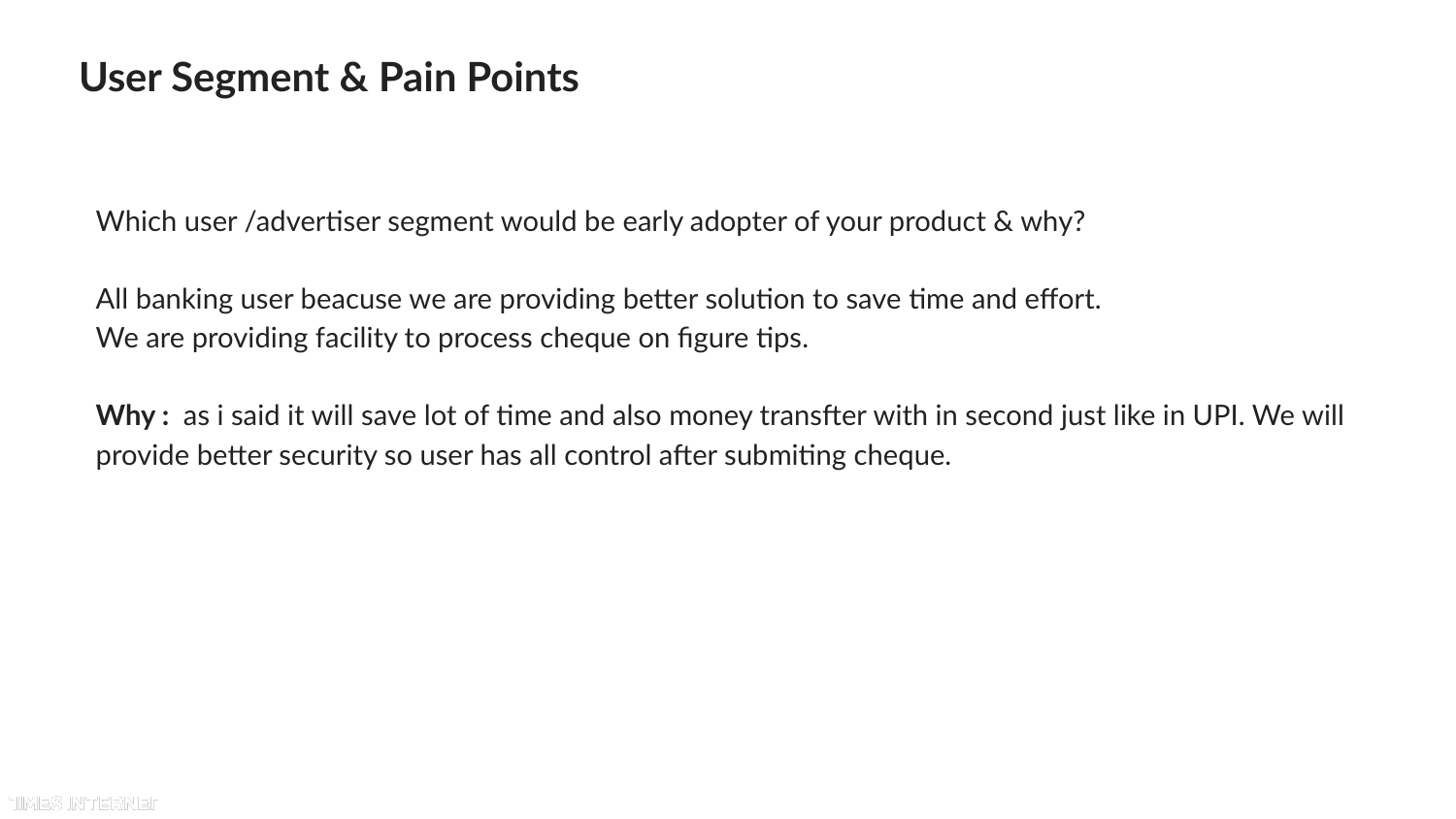

# User Segment & Pain Points
Which user /advertiser segment would be early adopter of your product & why?
All banking user beacuse we are providing better solution to save time and effort.
We are providing facility to process cheque on figure tips.
Why :  as i said it will save lot of time and also money transfter with in second just like in UPI. We will provide better security so user has all control after submiting cheque.